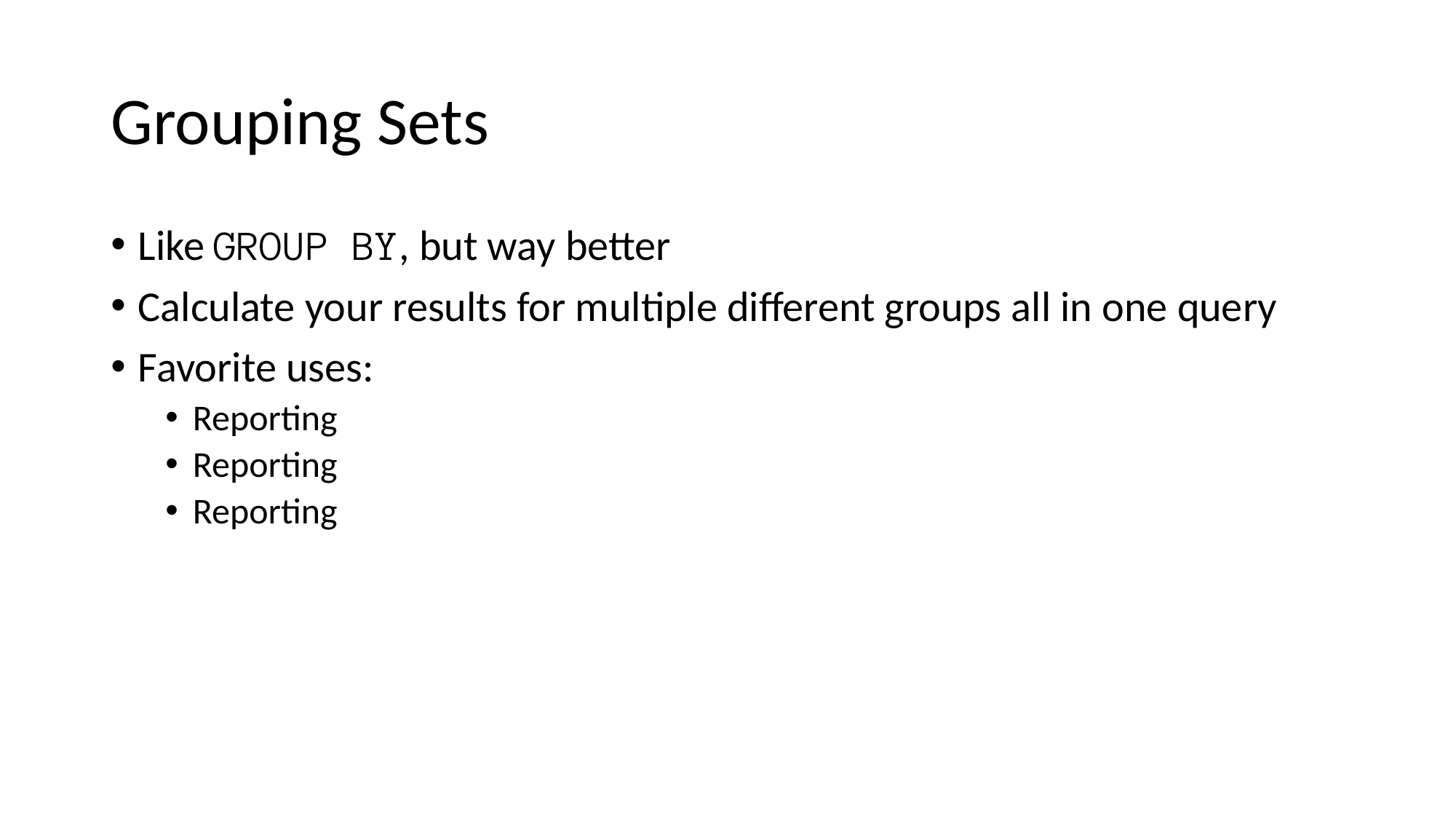

# Grouping Sets
Like GROUP BY, but way better
Calculate your results for multiple different groups all in one query
Favorite uses:
Reporting
Reporting
Reporting